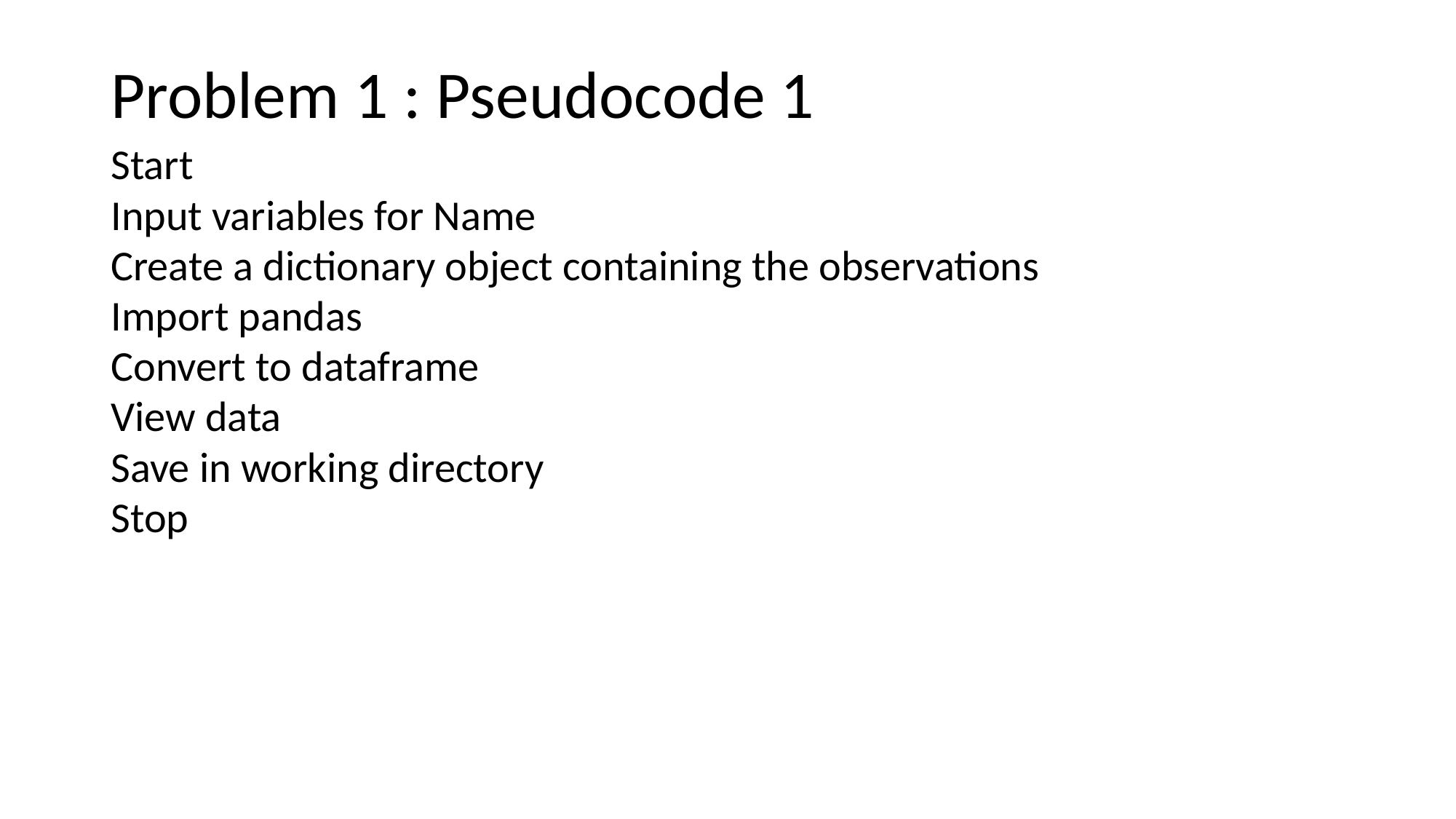

# Problem 1 : Pseudocode 1
Start
Input variables for Name
Create a dictionary object containing the observations
Import pandas
Convert to dataframe
View data
Save in working directory
Stop